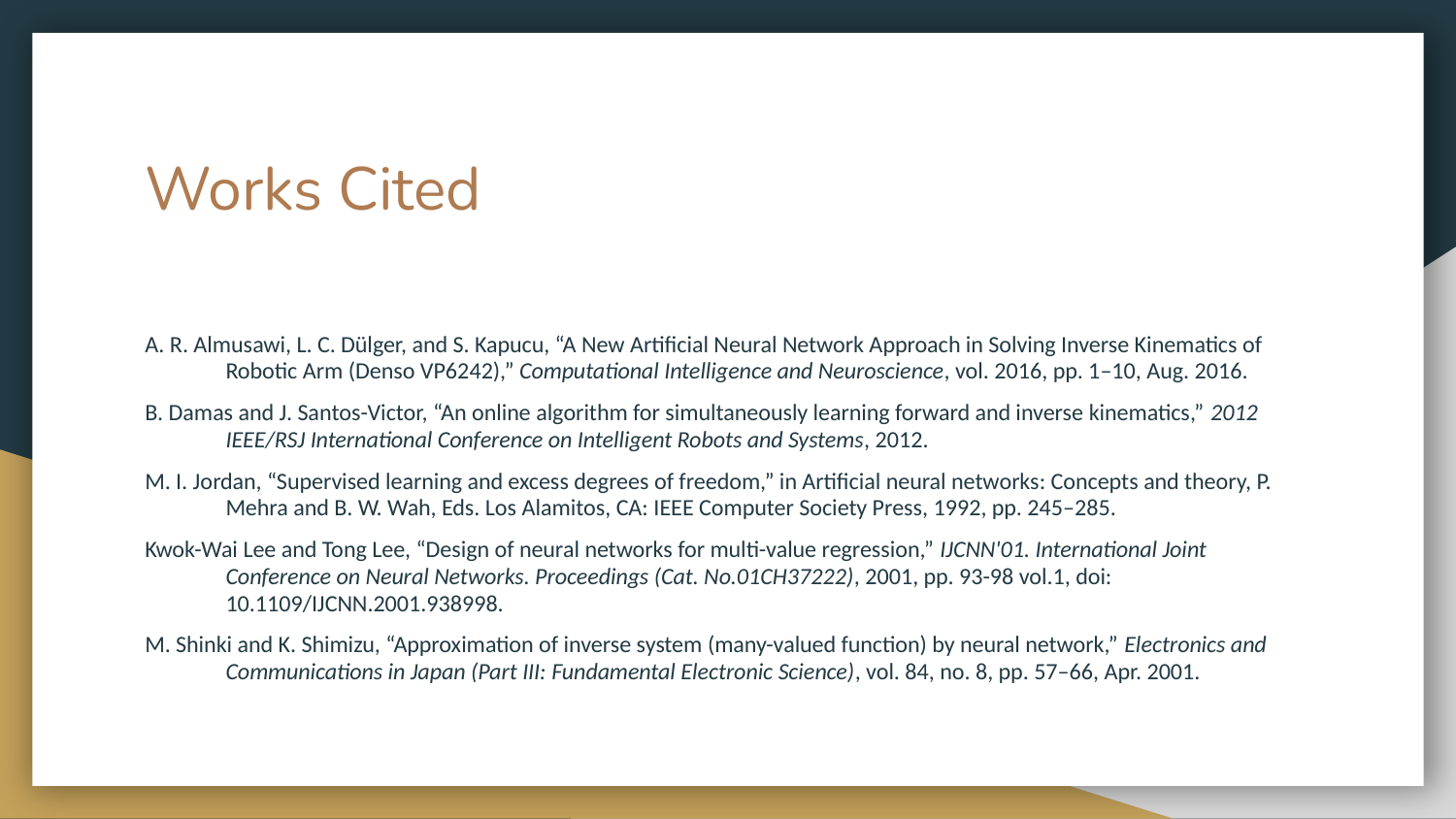

# Works Cited
A. R. Almusawi, L. C. Dülger, and S. Kapucu, “A New Artificial Neural Network Approach in Solving Inverse Kinematics of Robotic Arm (Denso VP6242),” Computational Intelligence and Neuroscience, vol. 2016, pp. 1–10, Aug. 2016.
B. Damas and J. Santos-Victor, “An online algorithm for simultaneously learning forward and inverse kinematics,” 2012 IEEE/RSJ International Conference on Intelligent Robots and Systems, 2012.
M. I. Jordan, “Supervised learning and excess degrees of freedom,” in Artificial neural networks: Concepts and theory, P. Mehra and B. W. Wah, Eds. Los Alamitos, CA: IEEE Computer Society Press, 1992, pp. 245–285.
Kwok-Wai Lee and Tong Lee, “Design of neural networks for multi-value regression,” IJCNN'01. International Joint Conference on Neural Networks. Proceedings (Cat. No.01CH37222), 2001, pp. 93-98 vol.1, doi: 10.1109/IJCNN.2001.938998.
M. Shinki and K. Shimizu, “Approximation of inverse system (many-valued function) by neural network,” Electronics and Communications in Japan (Part III: Fundamental Electronic Science), vol. 84, no. 8, pp. 57–66, Apr. 2001.